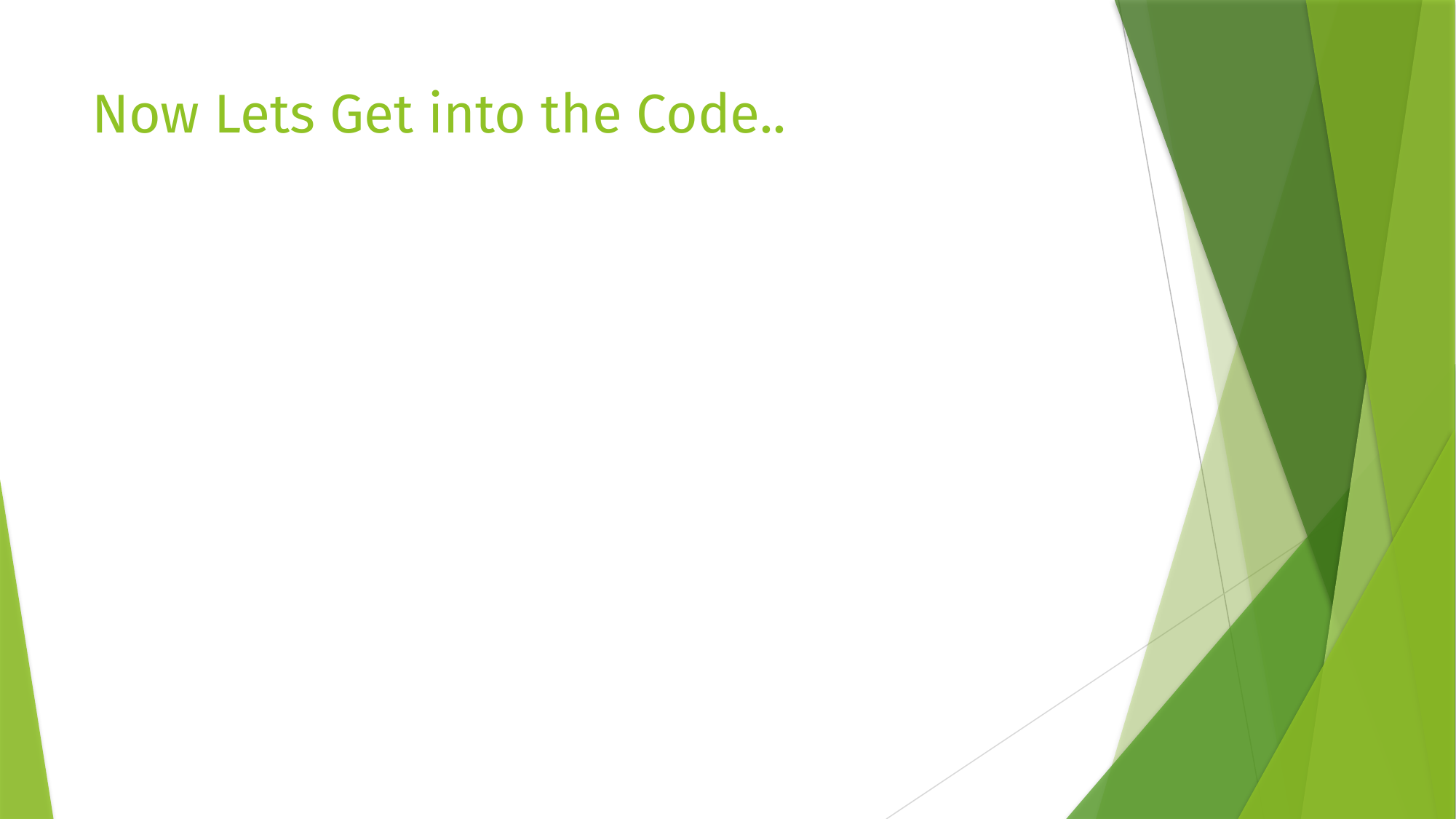

# Now Lets Get into the Code..